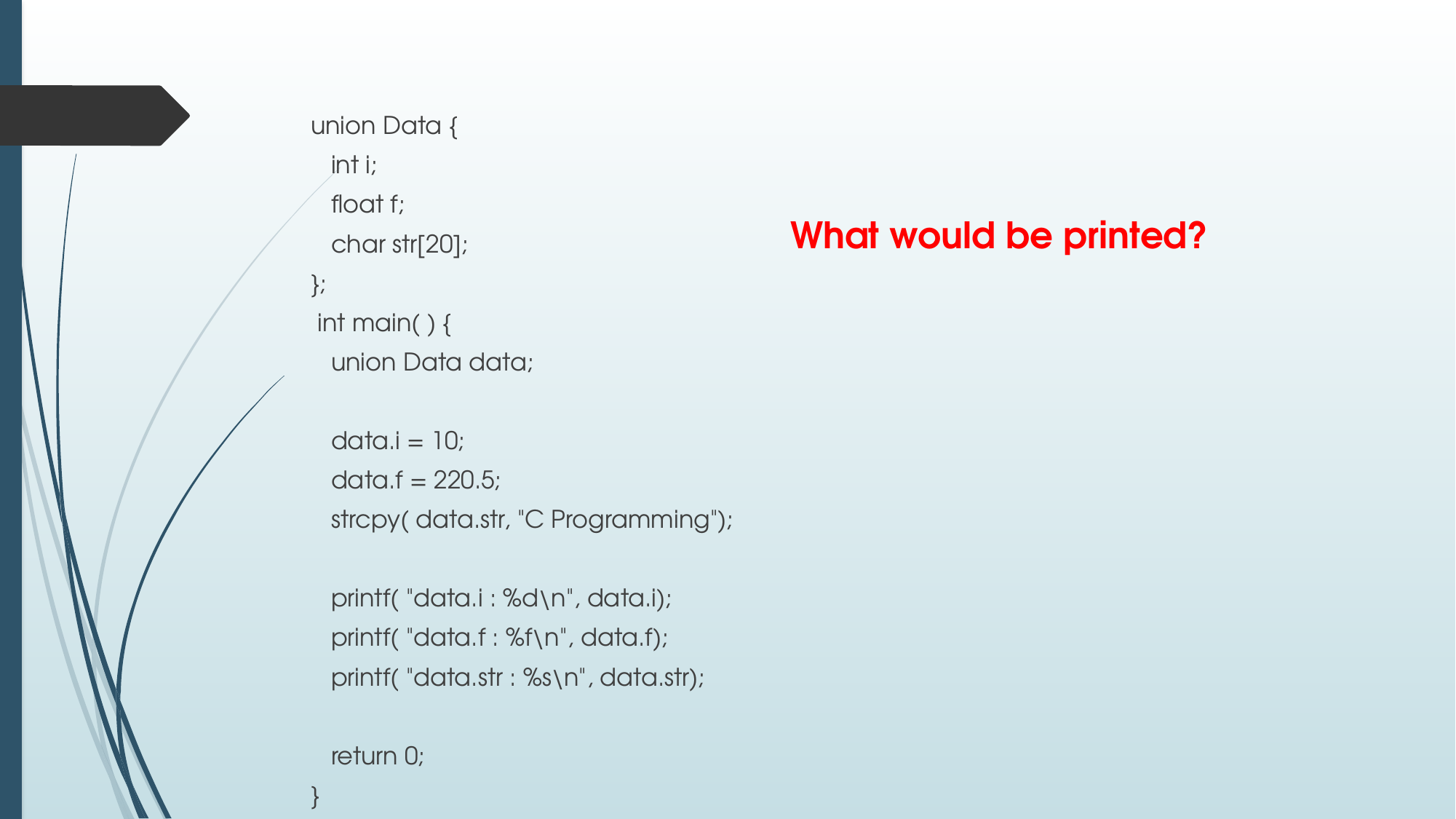

union Data {
   int i;
   float f;
   char str[20];
};
 int main( ) {
   union Data data;

   data.i = 10;
   data.f = 220.5;
   strcpy( data.str, "C Programming");

   printf( "data.i : %d\n", data.i);
   printf( "data.f : %f\n", data.f);
   printf( "data.str : %s\n", data.str);

   return 0;
}
What would be printed?